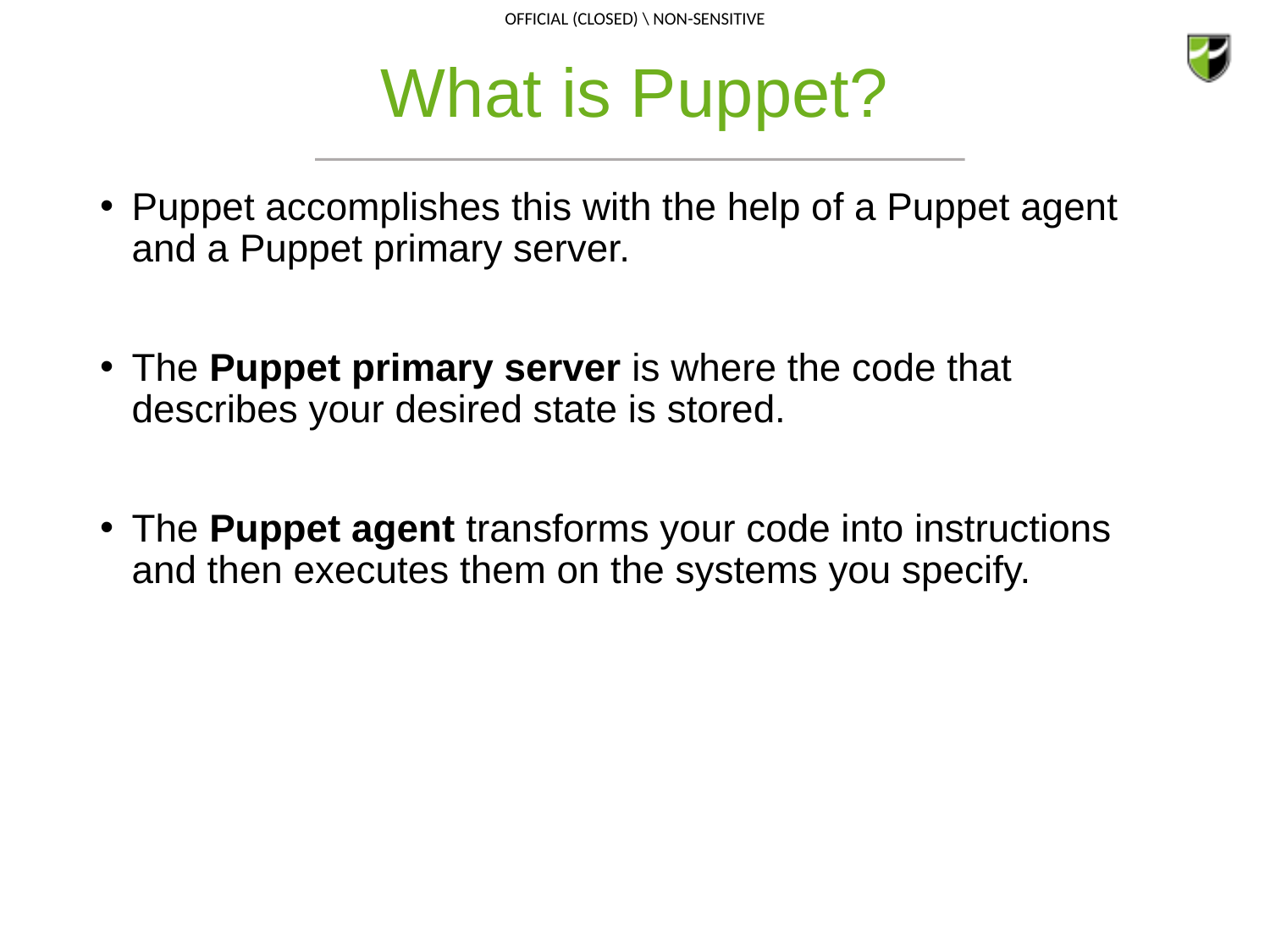

# What is Puppet?
Puppet accomplishes this with the help of a Puppet agent and a Puppet primary server.

The Puppet primary server is where the code that describes your desired state is stored.

The Puppet agent transforms your code into instructions and then executes them on the systems you specify.